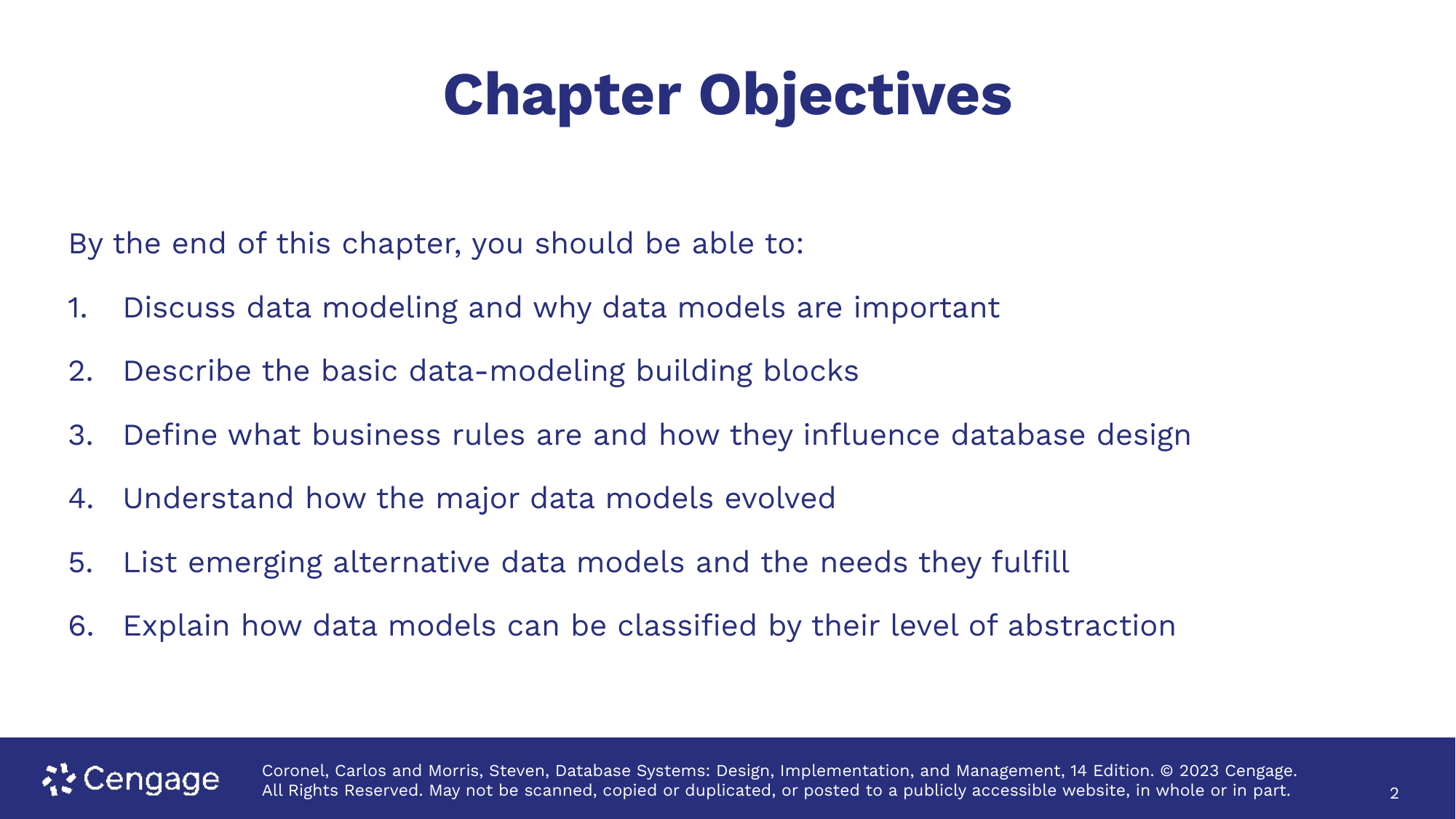

# Chapter Objectives
By the end of this chapter, you should be able to:
Discuss data modeling and why data models are important
Describe the basic data-modeling building blocks
Define what business rules are and how they influence database design
Understand how the major data models evolved
List emerging alternative data models and the needs they fulfill
Explain how data models can be classified by their level of abstraction